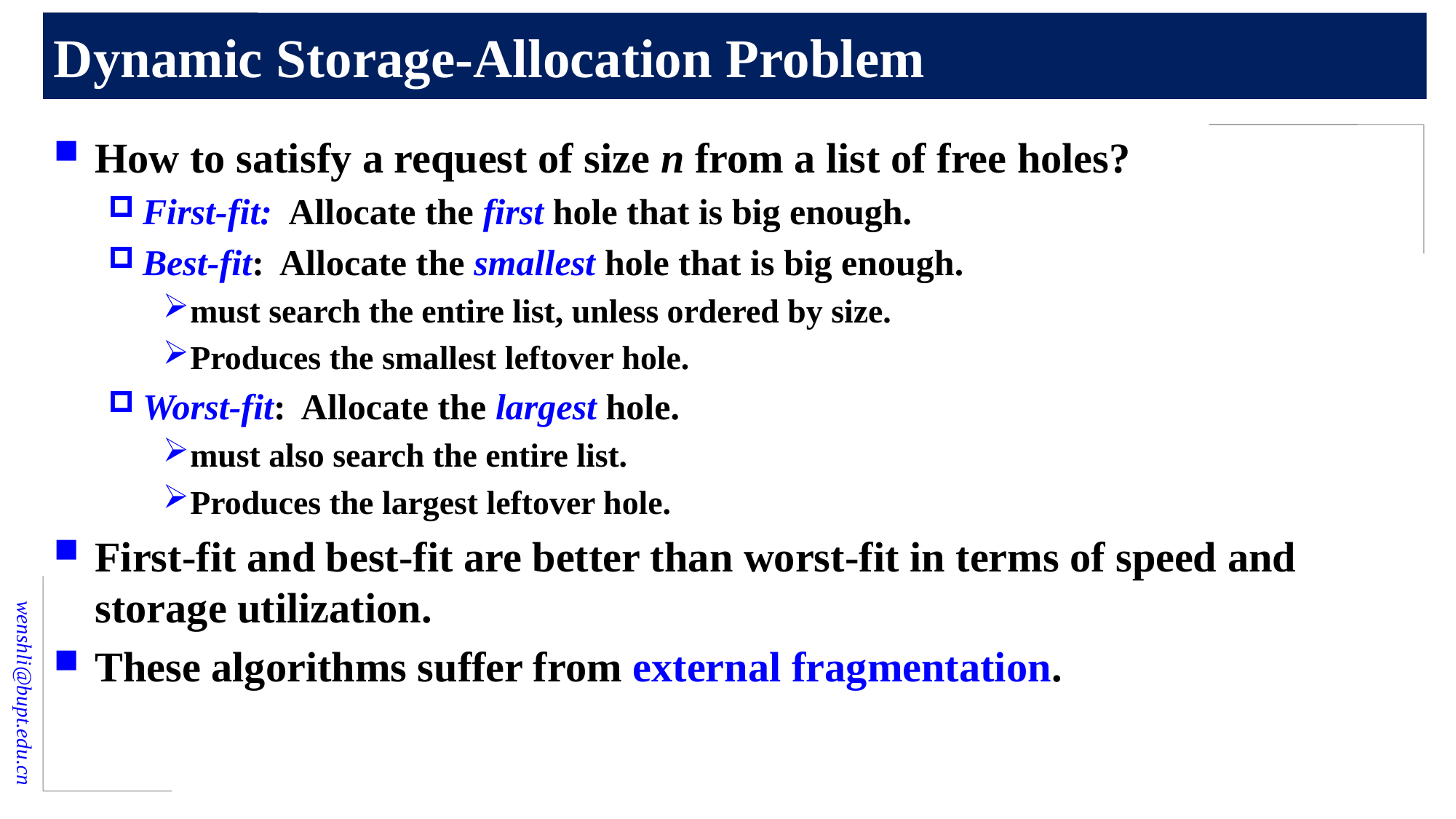

# Dynamic Storage-Allocation Problem
How to satisfy a request of size n from a list of free holes?
First-fit:  Allocate the first hole that is big enough.
Best-fit:  Allocate the smallest hole that is big enough.
must search the entire list, unless ordered by size.
Produces the smallest leftover hole.
Worst-fit:  Allocate the largest hole.
must also search the entire list.
Produces the largest leftover hole.
First-fit and best-fit are better than worst-fit in terms of speed and storage utilization.
These algorithms suffer from external fragmentation.
34